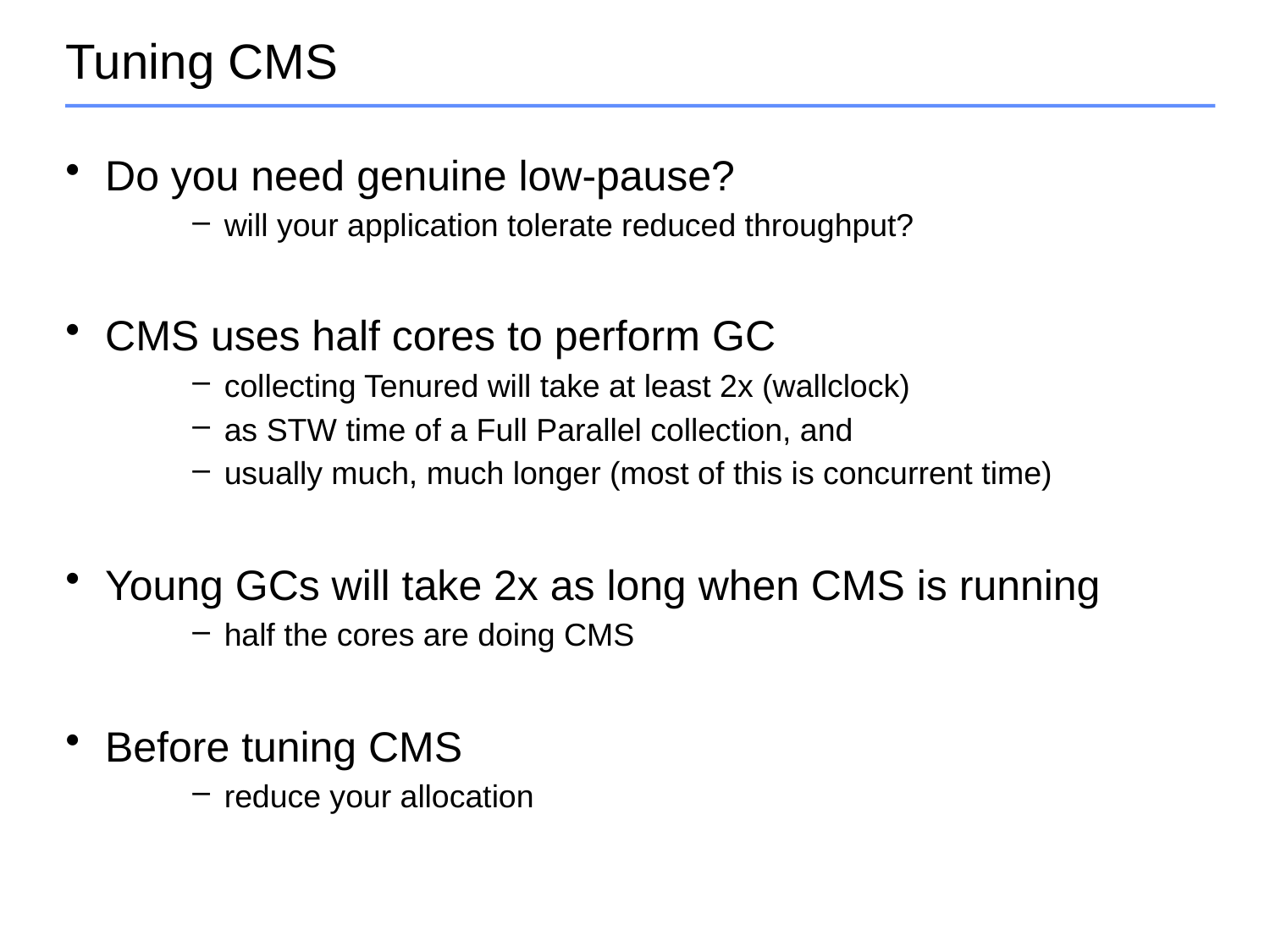

# Tuning CMS
Do you need genuine low-pause?
will your application tolerate reduced throughput?

CMS uses half cores to perform GC
collecting Tenured will take at least 2x (wallclock)
as STW time of a Full Parallel collection, and
usually much, much longer (most of this is concurrent time)

Young GCs will take 2x as long when CMS is running
half the cores are doing CMS

Before tuning CMS
reduce your allocation